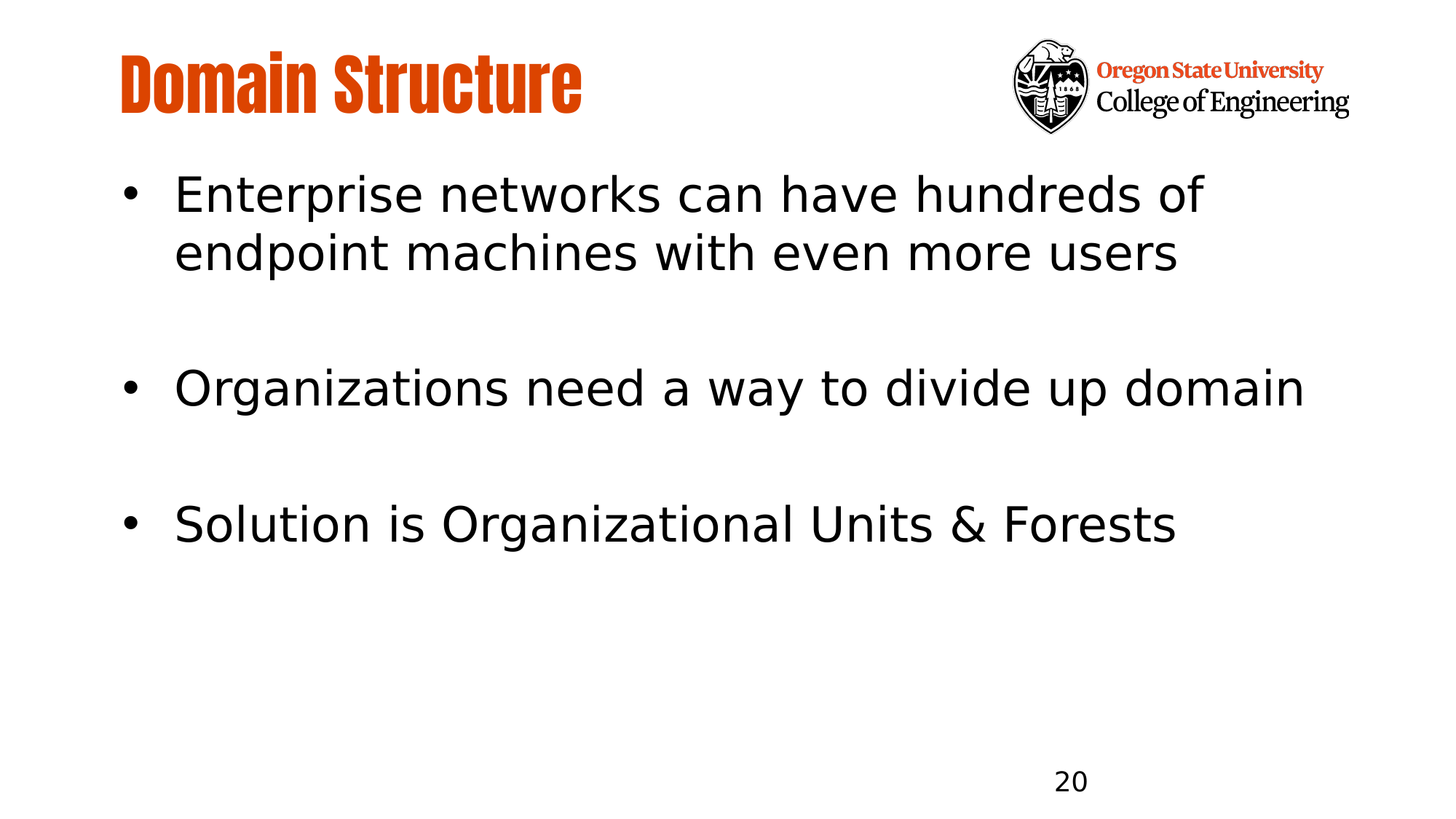

# Domain Structure
Enterprise networks can have hundreds of endpoint machines with even more users

Organizations need a way to divide up domain

Solution is Organizational Units & Forests

20